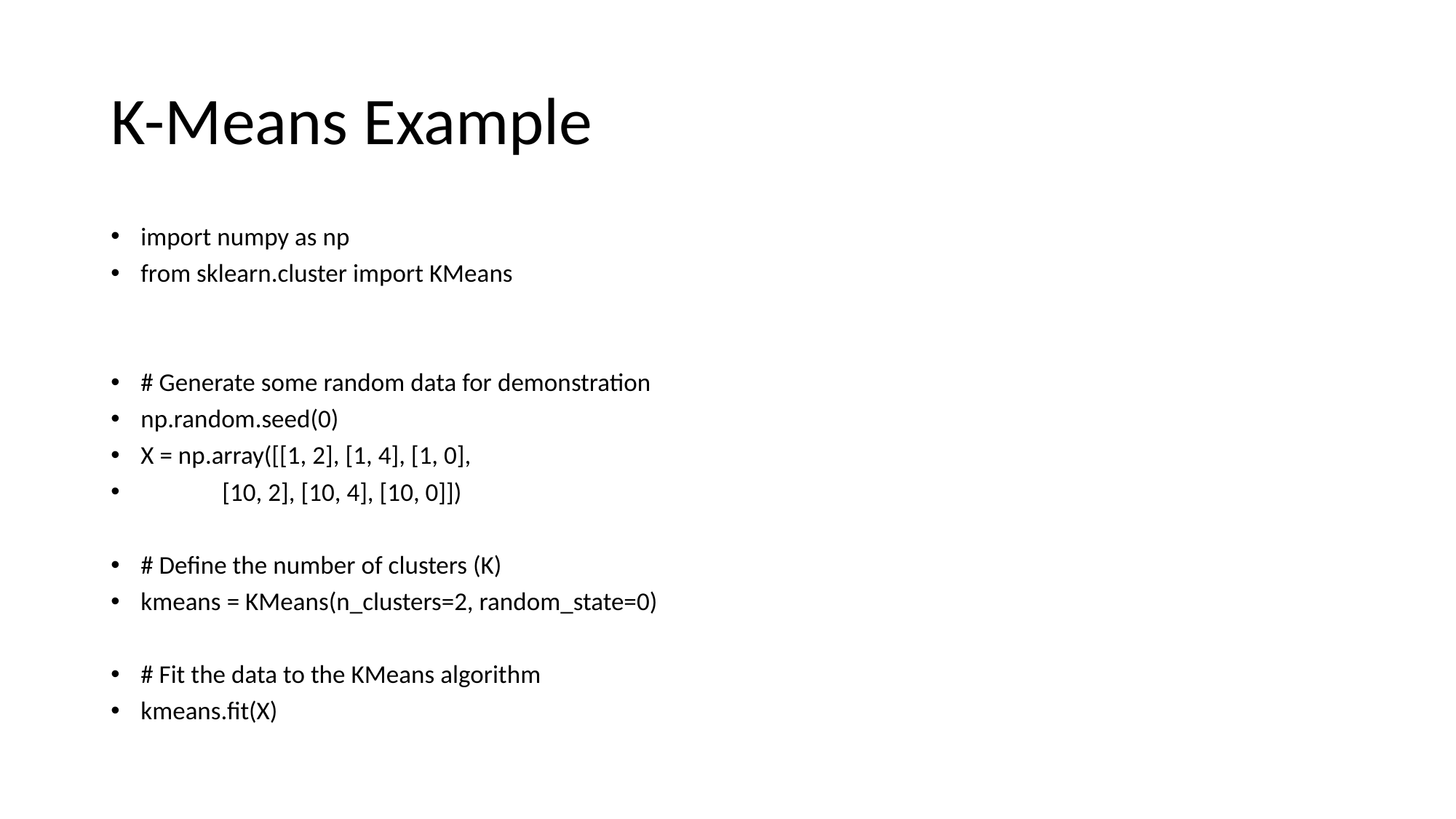

# K-Means Example
import numpy as np
from sklearn.cluster import KMeans

# Generate some random data for demonstration
np.random.seed(0)
X = np.array([[1, 2], [1, 4], [1, 0],
              [10, 2], [10, 4], [10, 0]])

# Define the number of clusters (K)
kmeans = KMeans(n_clusters=2, random_state=0)

# Fit the data to the KMeans algorithm
kmeans.fit(X)